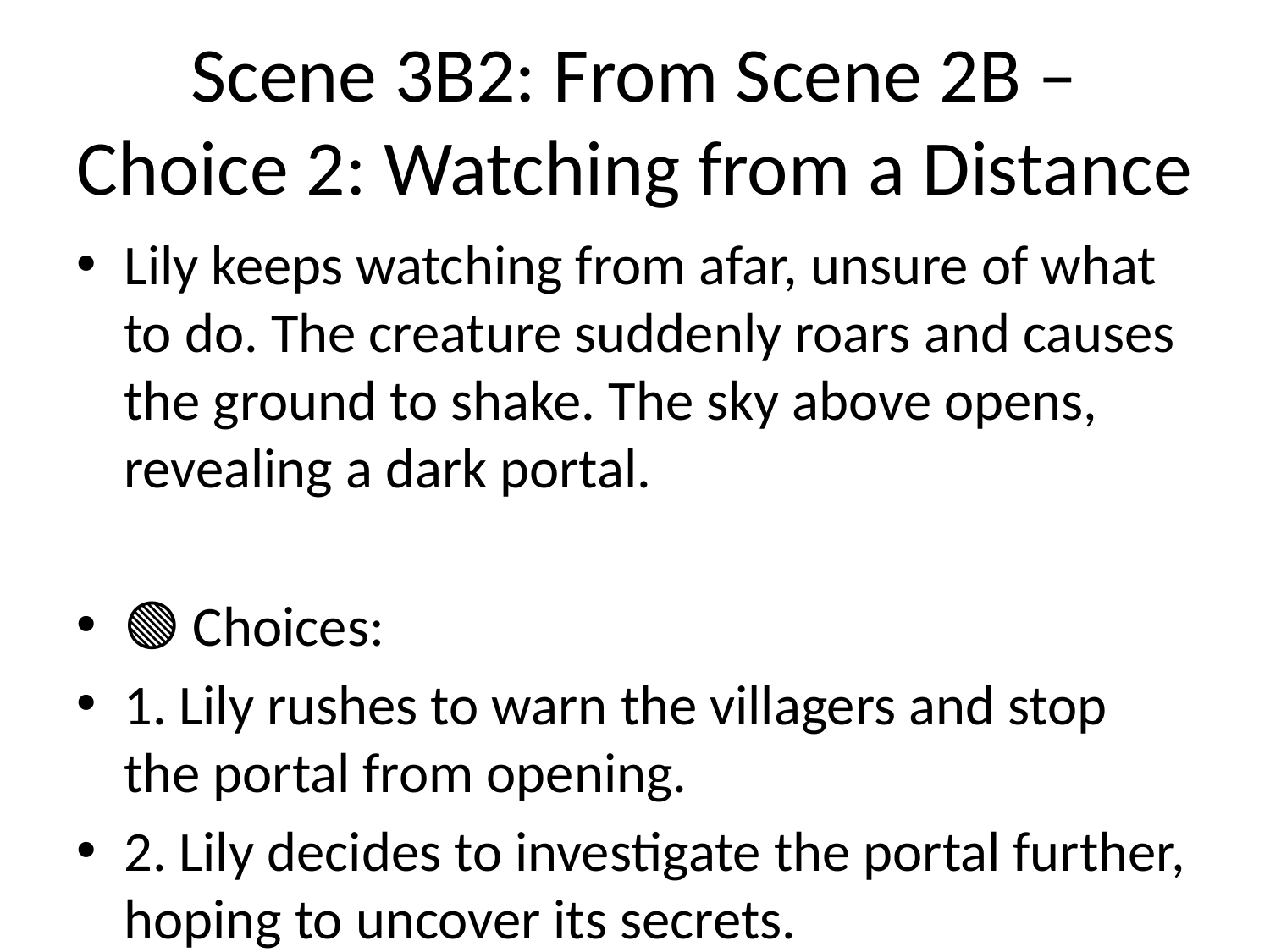

# Scene 3B2: From Scene 2B – Choice 2: Watching from a Distance
Lily keeps watching from afar, unsure of what to do. The creature suddenly roars and causes the ground to shake. The sky above opens, revealing a dark portal.

🟢 Choices:
1. Lily rushes to warn the villagers and stop the portal from opening.
2. Lily decides to investigate the portal further, hoping to uncover its secrets.